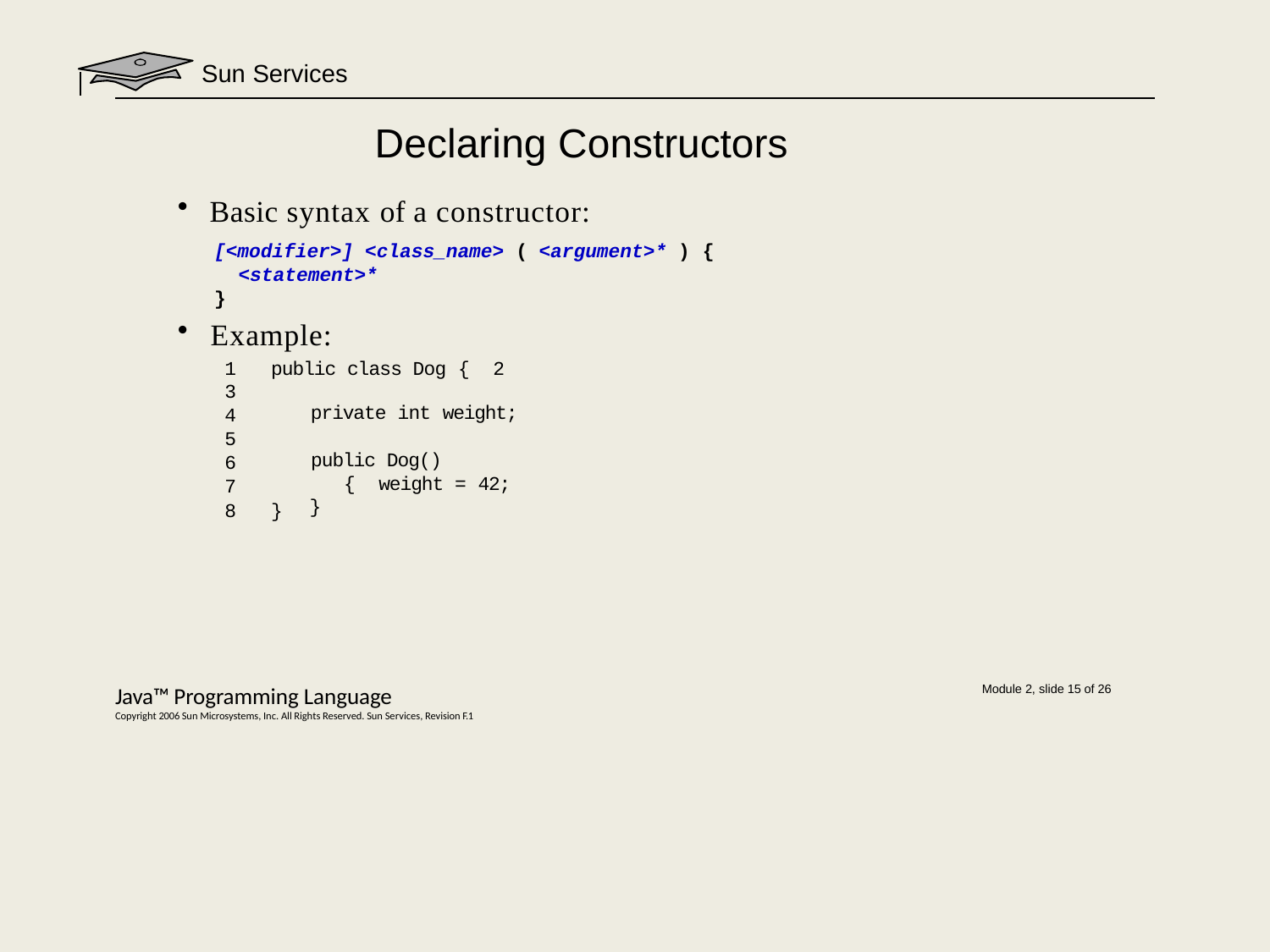

Sun Services

# Declaring Constructors
Basic syntax of a constructor:
[<modifier>] <class_name> ( <argument>* ) {
<statement>*
}
Example:
1	public class Dog {  2
3
4
5
6
7
8	}
private int weight;
public Dog() {  weight = 42;
}
Java™ Programming Language
Copyright 2006 Sun Microsystems, Inc. All Rights Reserved. Sun Services, Revision F.1
Module 2, slide 15 of 26